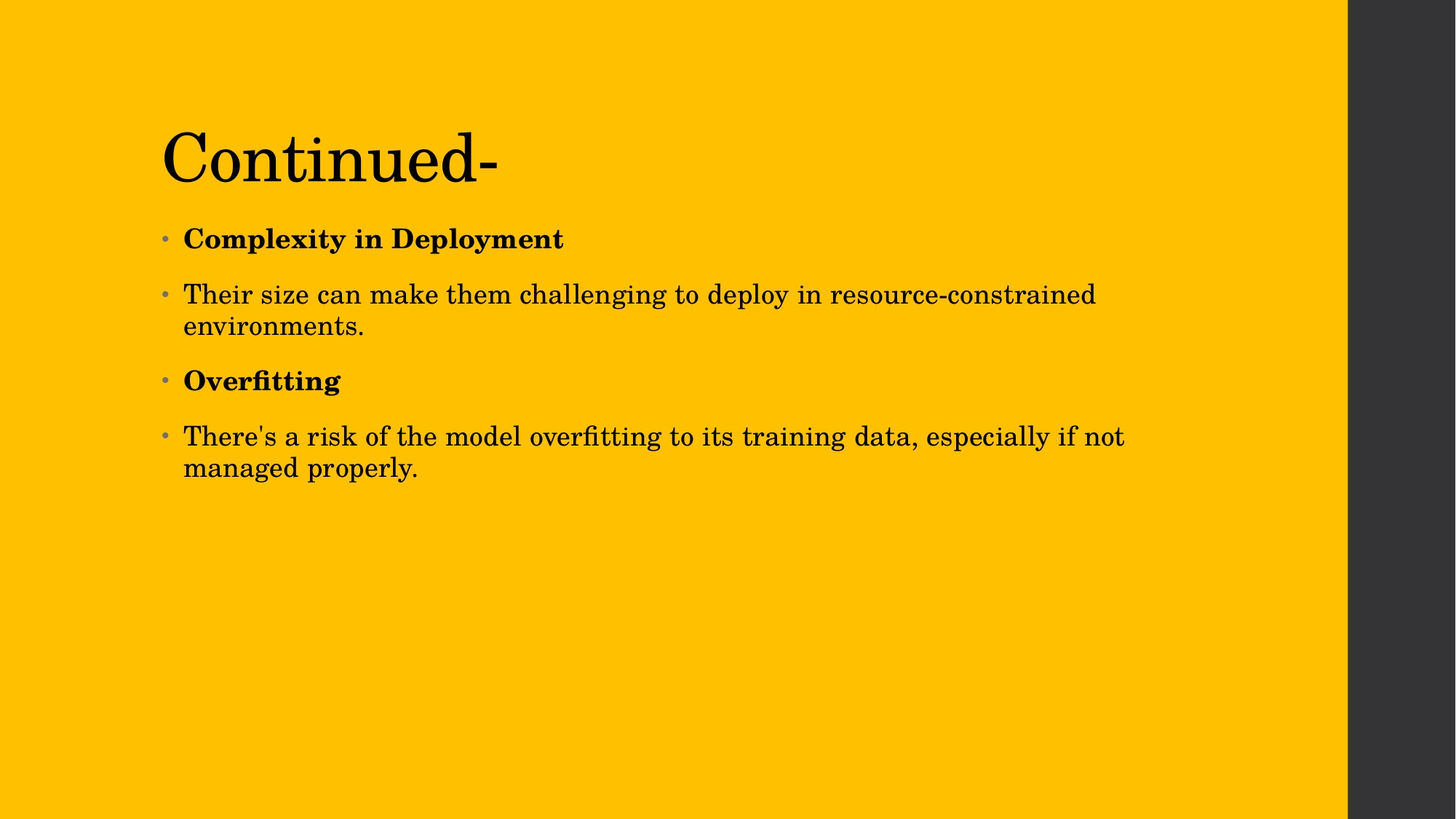

# Continued-
Complexity in Deployment
Their size can make them challenging to deploy in resource-constrained environments.
Overfitting
There's a risk of the model overfitting to its training data, especially if not managed properly.